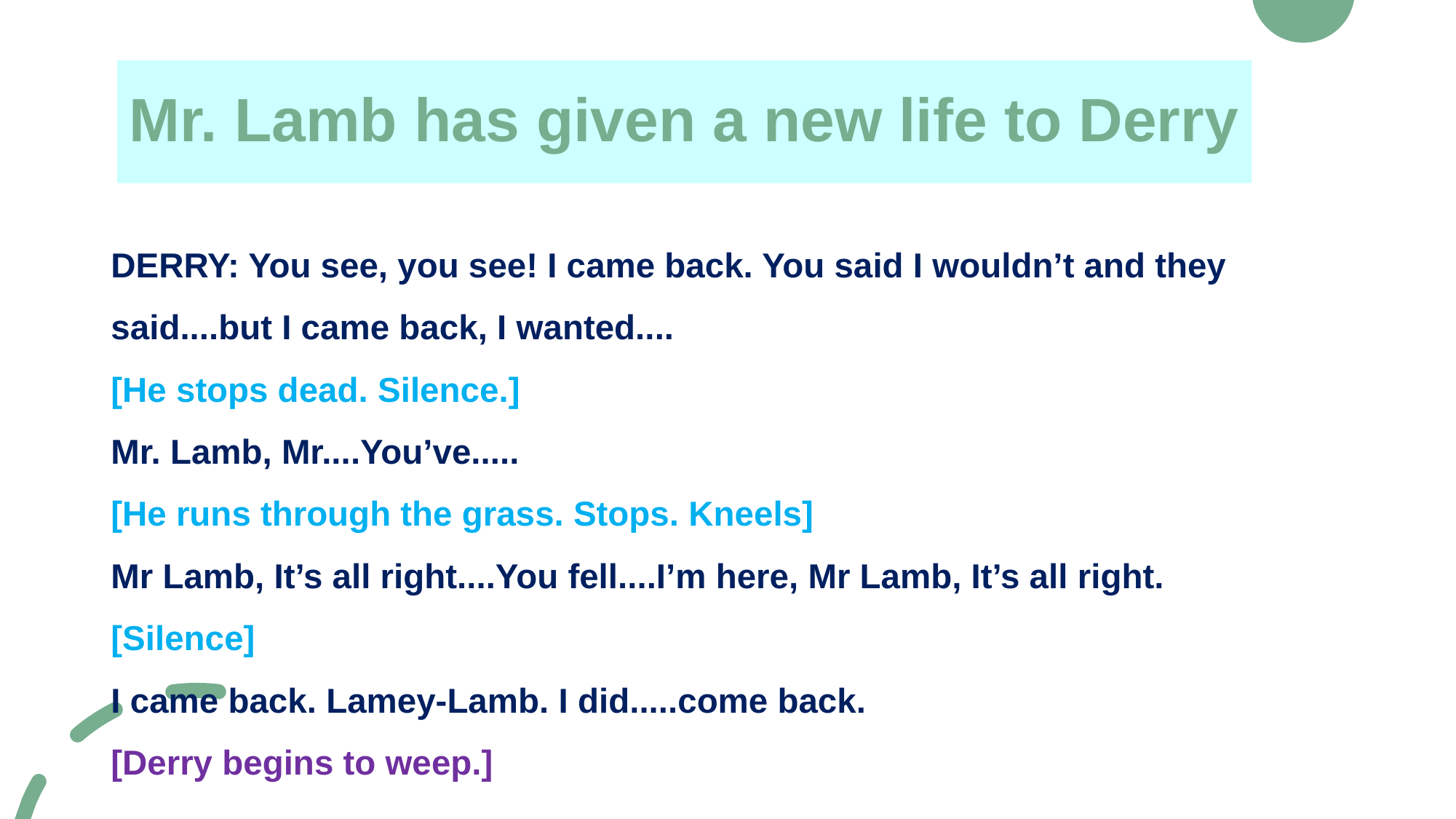

# Mr. Lamb has given a new life to Derry
DERRY: You see, you see! I came back. You said I wouldn’t and they said....but I came back, I wanted....
[He stops dead. Silence.]
Mr. Lamb, Mr....You’ve.....
[He runs through the grass. Stops. Kneels]
Mr Lamb, It’s all right....You fell....I’m here, Mr Lamb, It’s all right.
[Silence]
I came back. Lamey-Lamb. I did.....come back.
[Derry begins to weep.]